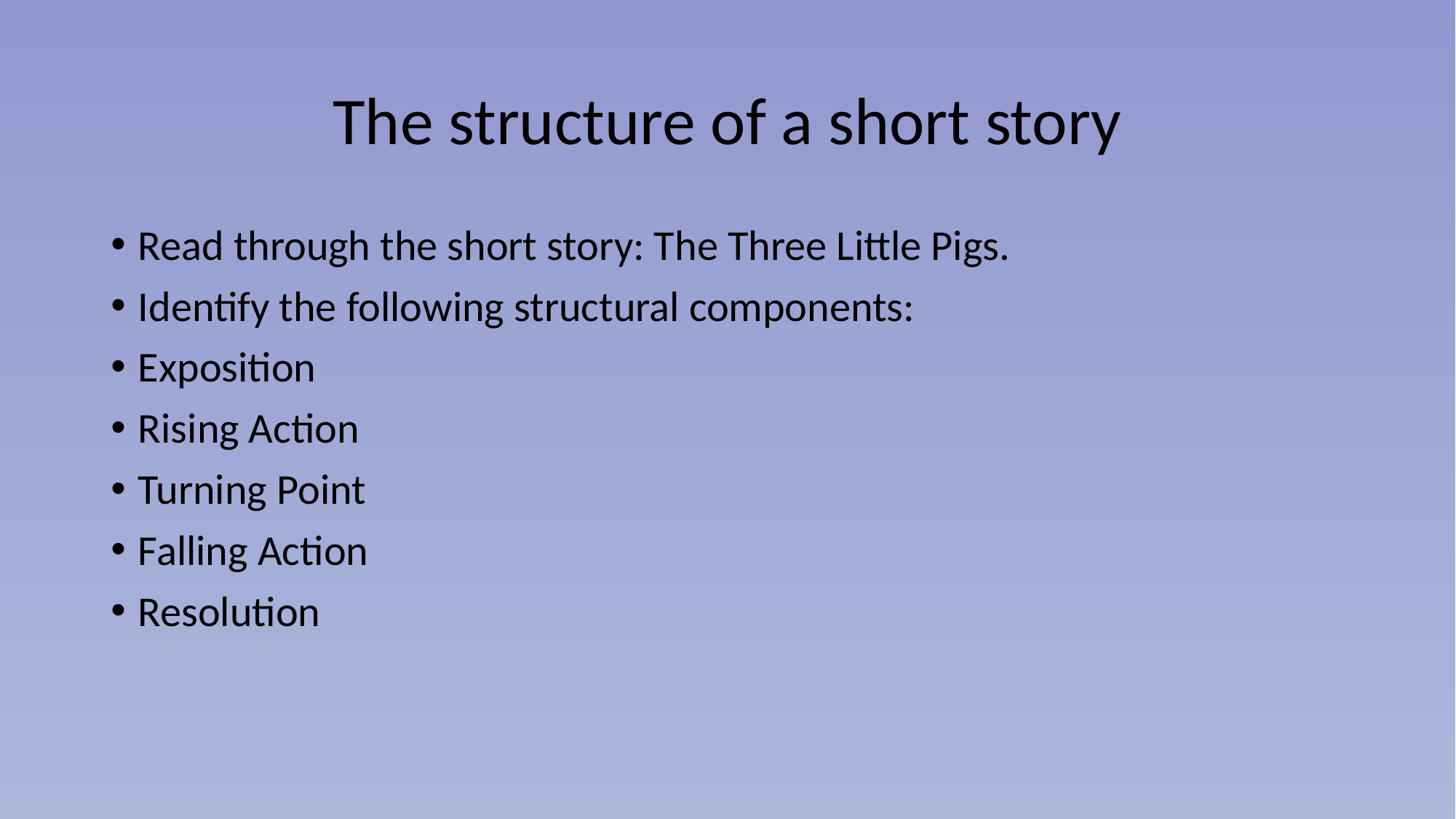

# The structure of a short story
Read through the short story: The Three Little Pigs.
Identify the following structural components:
Exposition
Rising Action
Turning Point
Falling Action
Resolution